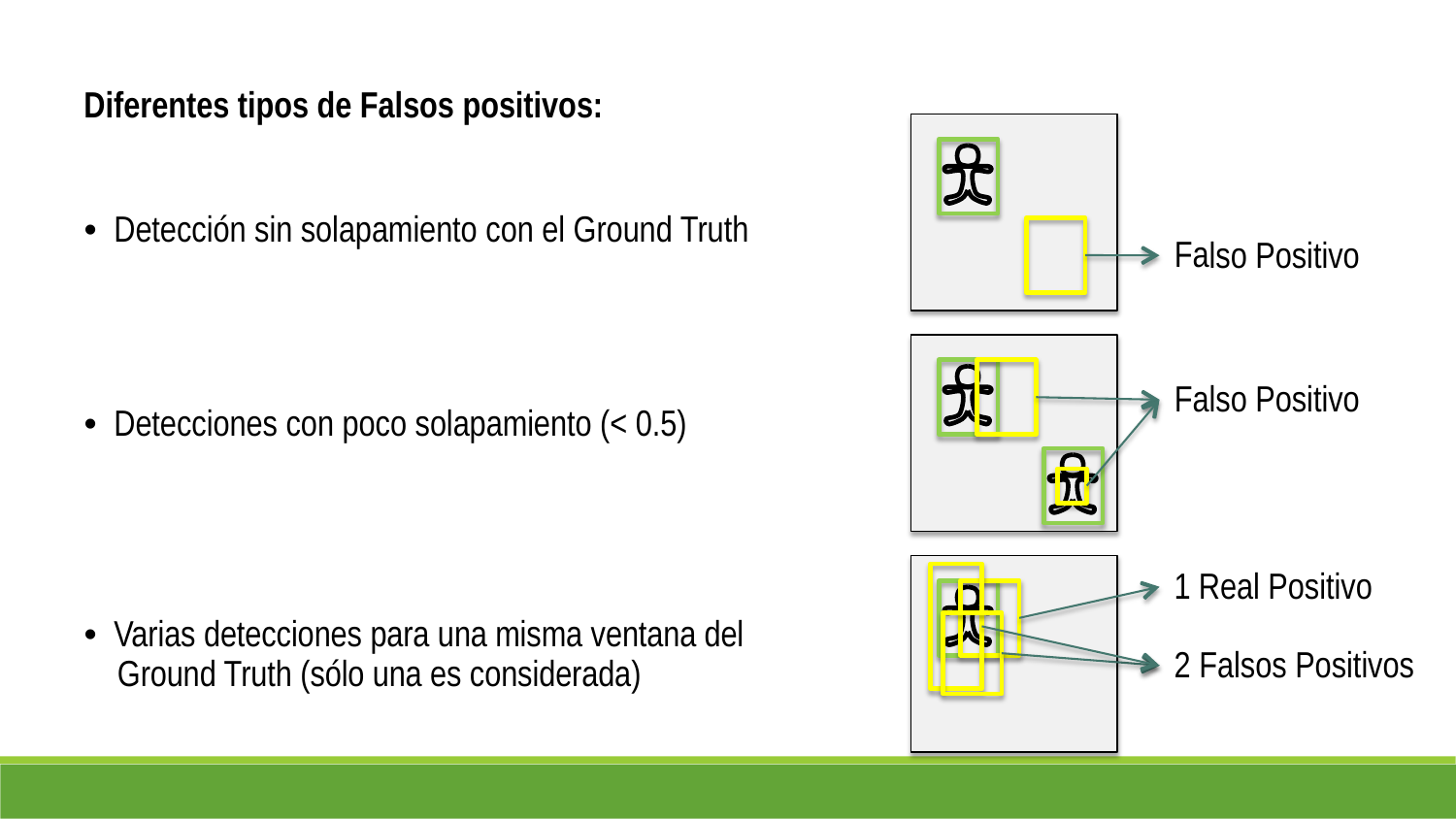

Diferentes tipos de Falsos positivos:

•  Detección sin solapamiento con el Ground Truth

lso Positivo
Fa

lso Positivo

Fa

•  Detecciones con poco solapamiento (< 0.5)

1 Real Positivo

•  Varias detecciones para una misma ventana del
Ground Truth (sólo una es considerada)

Falsos Positivos
2